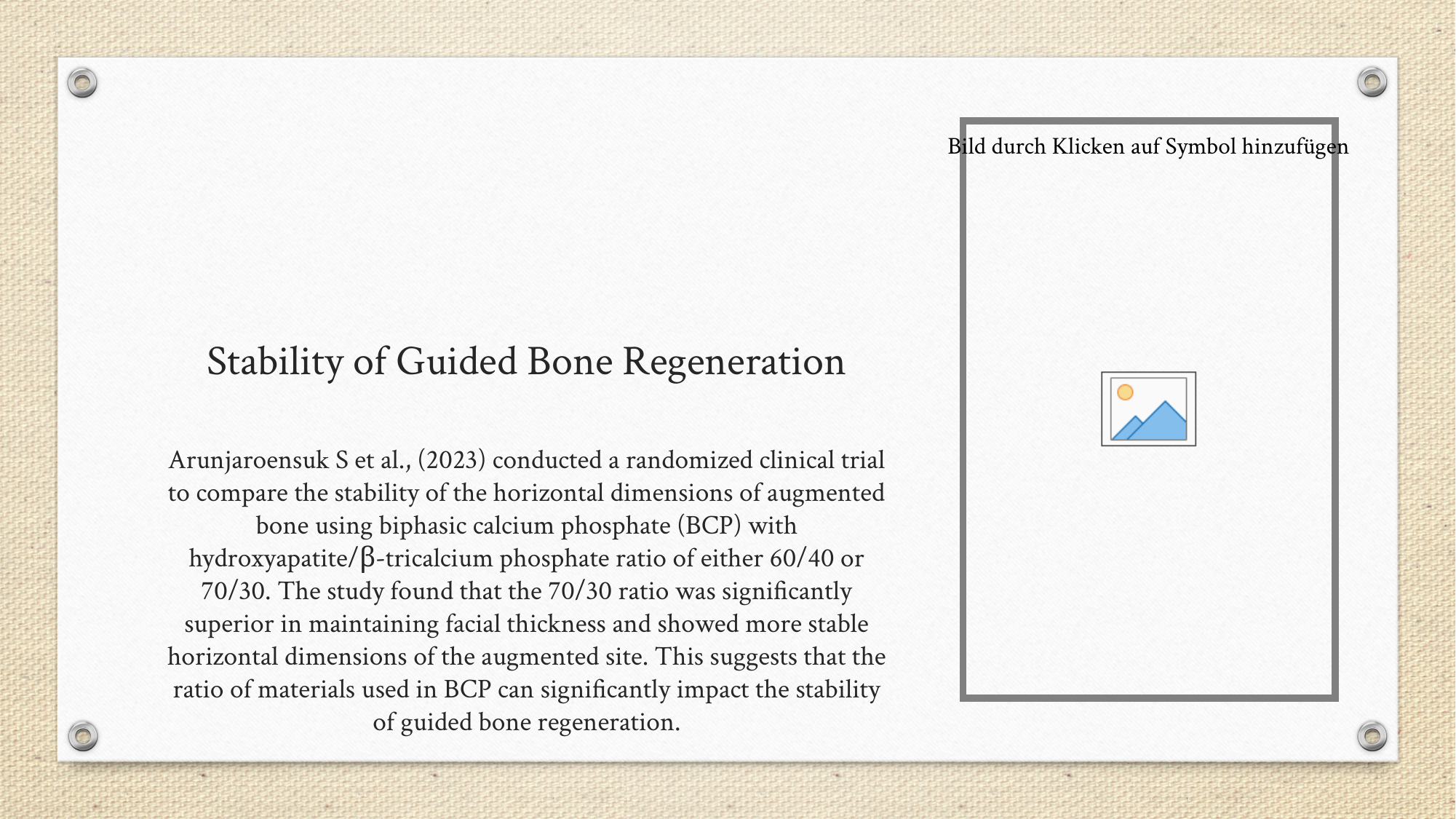

# Stability of Guided Bone Regeneration

Arunjaroensuk S et al., (2023) conducted a randomized clinical trial to compare the stability of the horizontal dimensions of augmented bone using biphasic calcium phosphate (BCP) with hydroxyapatite/β-tricalcium phosphate ratio of either 60/40 or 70/30. The study found that the 70/30 ratio was significantly superior in maintaining facial thickness and showed more stable horizontal dimensions of the augmented site. This suggests that the ratio of materials used in BCP can significantly impact the stability of guided bone regeneration.